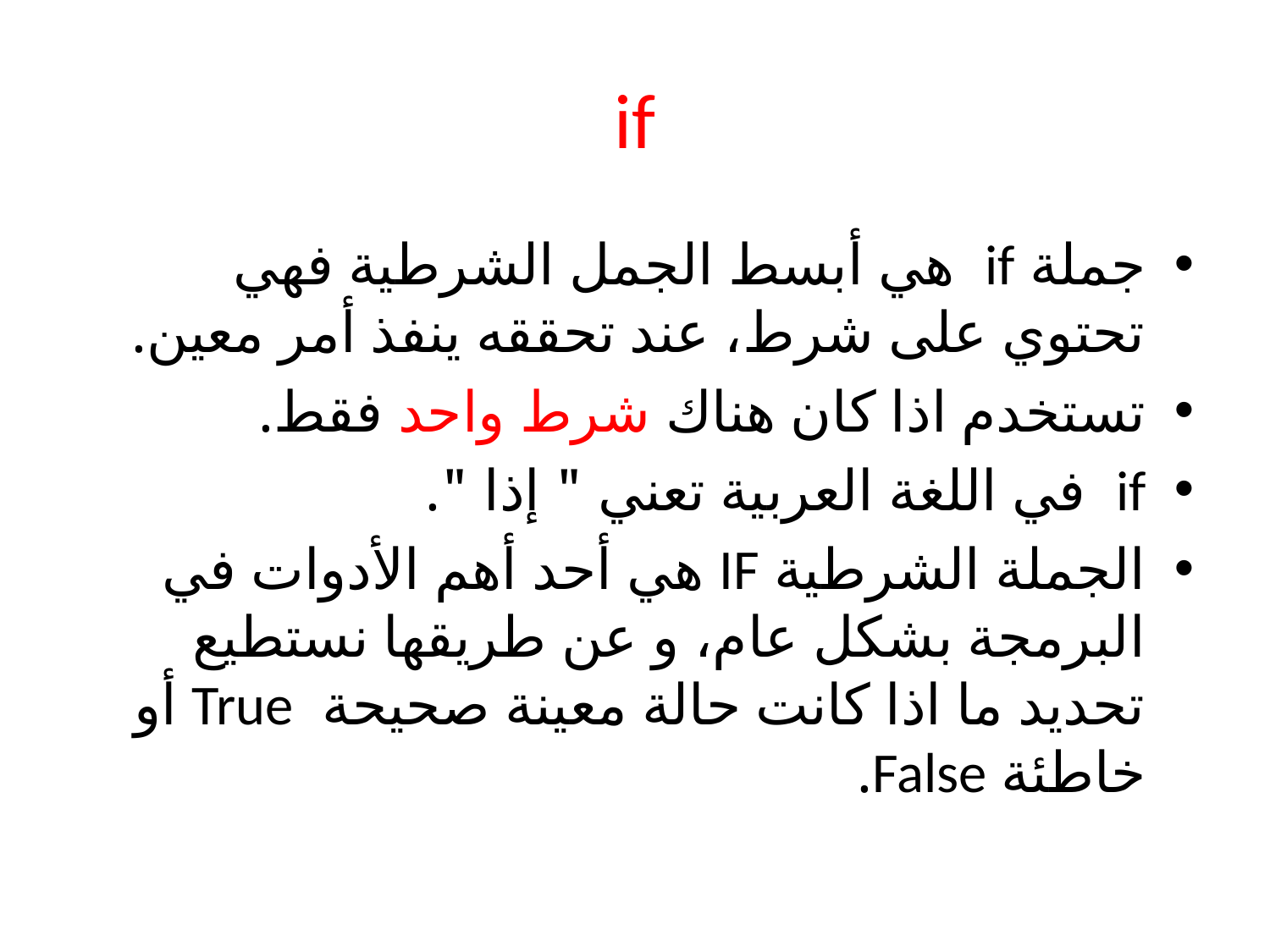

# if
جملة if  هي أبسط الجمل الشرطية فهي تحتوي على شرط، عند تحققه ينفذ أمر معين.
تستخدم اذا كان هناك شرط واحد فقط.
if  في اللغة العربية تعني " إذا ".
الجملة الشرطية IF هي أحد أهم الأدوات في البرمجة بشكل عام، و عن طريقها نستطيع تحديد ما اذا كانت حالة معينة صحيحة  True أو خاطئة False.